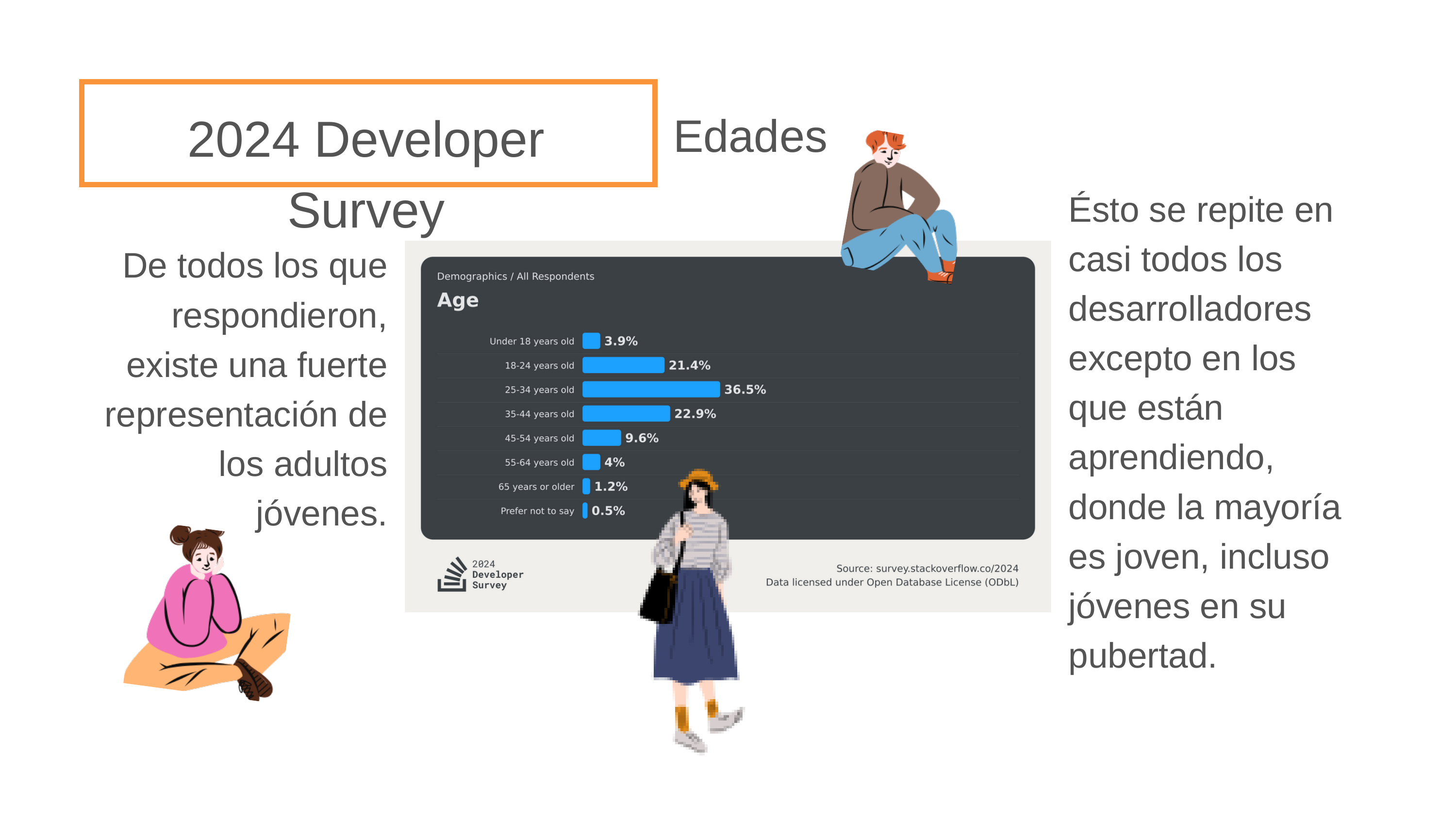

2024 Developer Survey
Edades

Ésto se repite en casi todos los desarrolladores excepto en los que están aprendiendo, donde la mayoría es joven, incluso jóvenes en su pubertad.
De todos los que respondieron, existe una fuerte representación de los adultos jóvenes.